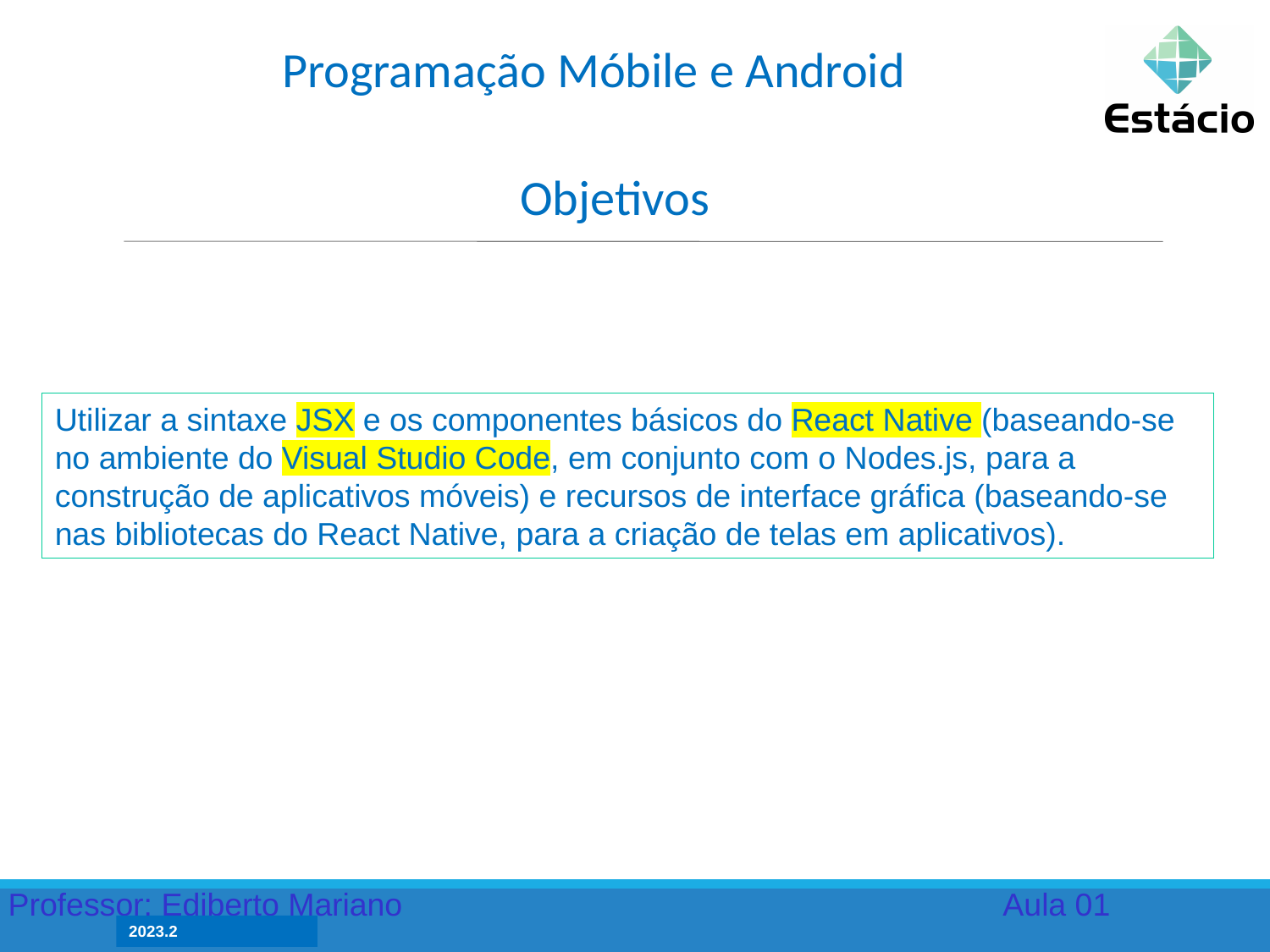

Programação Móbile e Android
Objetivos
Utilizar a sintaxe JSX e os componentes básicos do React Native (baseando-­se
no ambiente do Visual Studio Code, em conjunto com o Nodes.js, para a
construção de aplicativos móveis) e recursos de interface gráfica (baseando-se
nas bibliotecas do React Native, para a criação de telas em aplicativos).